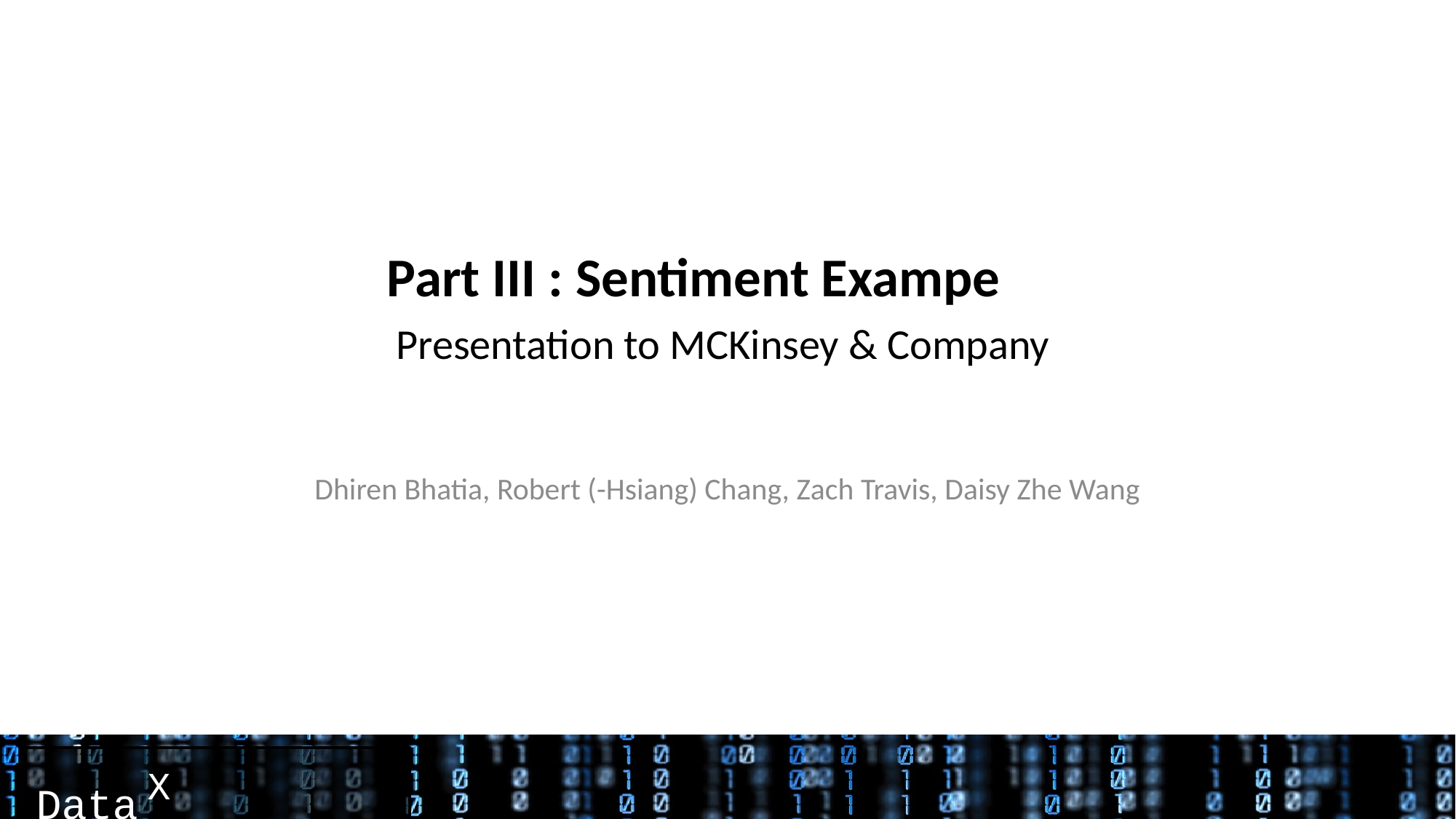

Part III : Sentiment Exampe
# Presentation to MCKinsey & Company
Dhiren Bhatia, Robert (-Hsiang) Chang, Zach Travis, Daisy Zhe Wang